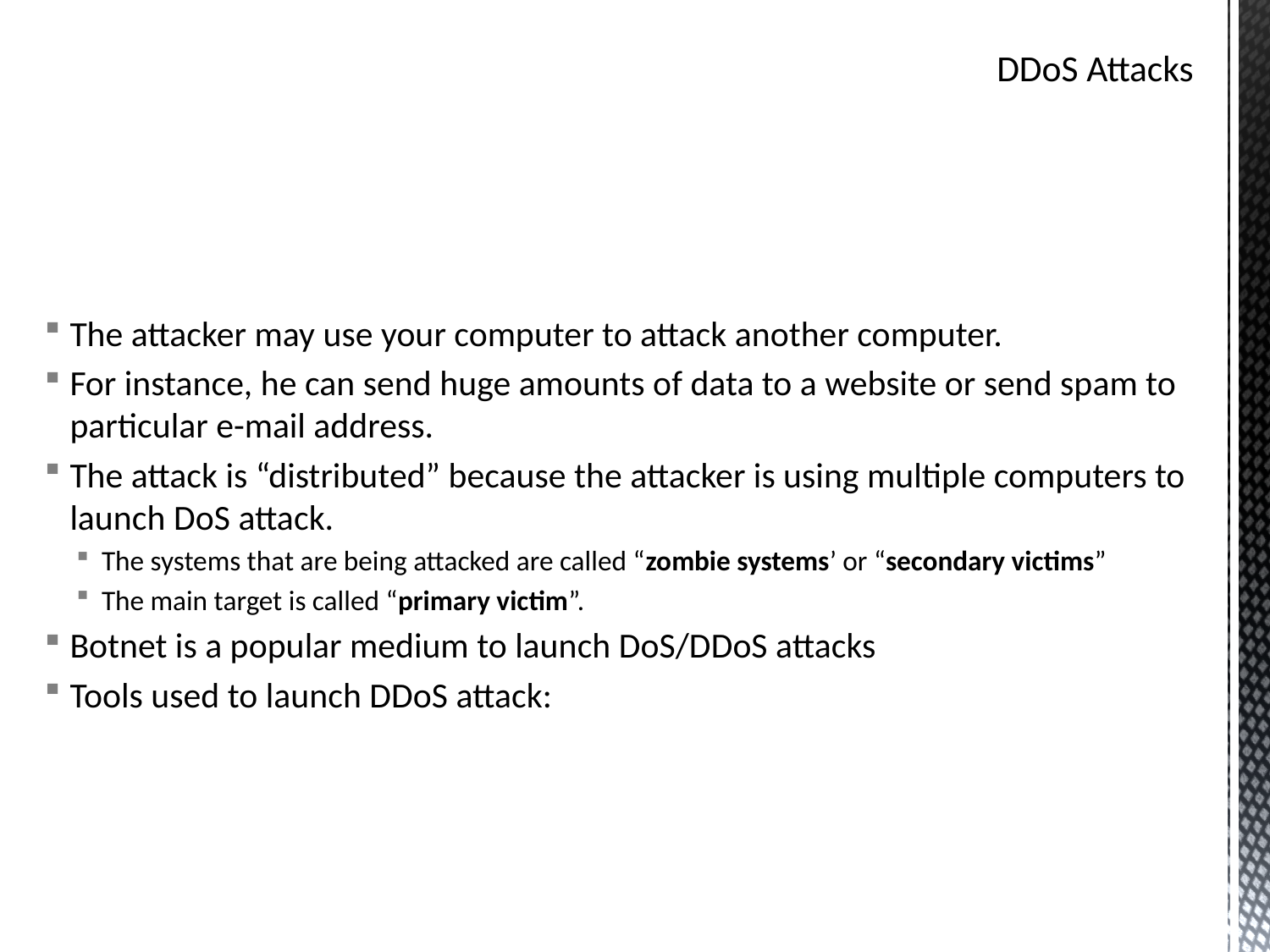

# DDoS Attacks
The attacker may use your computer to attack another computer.
For instance, he can send huge amounts of data to a website or send spam to particular e-mail address.
The attack is “distributed” because the attacker is using multiple computers to launch DoS attack.
The systems that are being attacked are called “zombie systems’ or “secondary victims”
The main target is called “primary victim”.
Botnet is a popular medium to launch DoS/DDoS attacks
Tools used to launch DDoS attack: